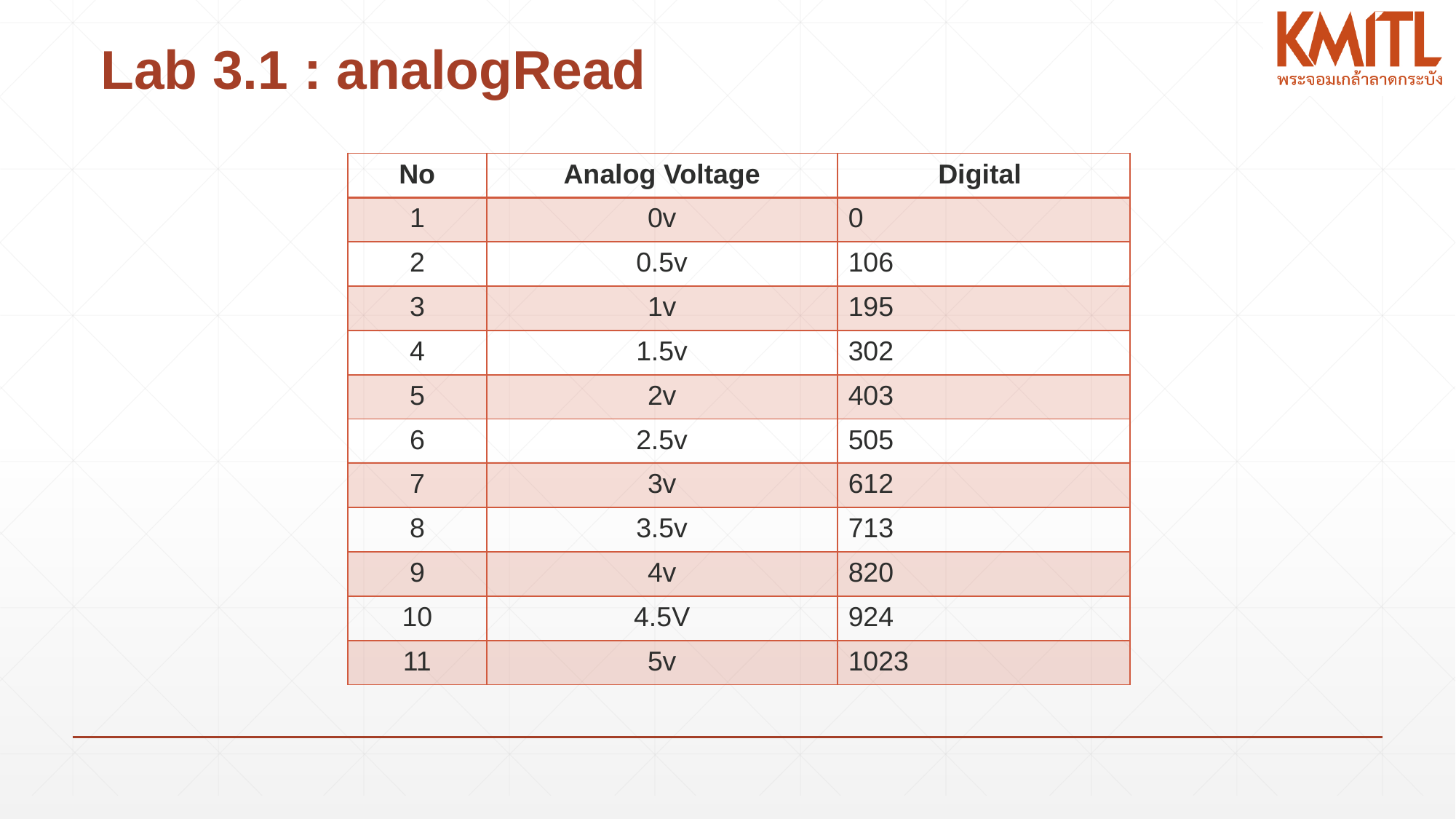

# Lab 3.1 : analogRead
| No | Analog Voltage | Digital |
| --- | --- | --- |
| 1 | 0v | 0 |
| 2 | 0.5v | 106 |
| 3 | 1v | 195 |
| 4 | 1.5v | 302 |
| 5 | 2v | 403 |
| 6 | 2.5v | 505 |
| 7 | 3v | 612 |
| 8 | 3.5v | 713 |
| 9 | 4v | 820 |
| 10 | 4.5V | 924 |
| 11 | 5v | 1023 |